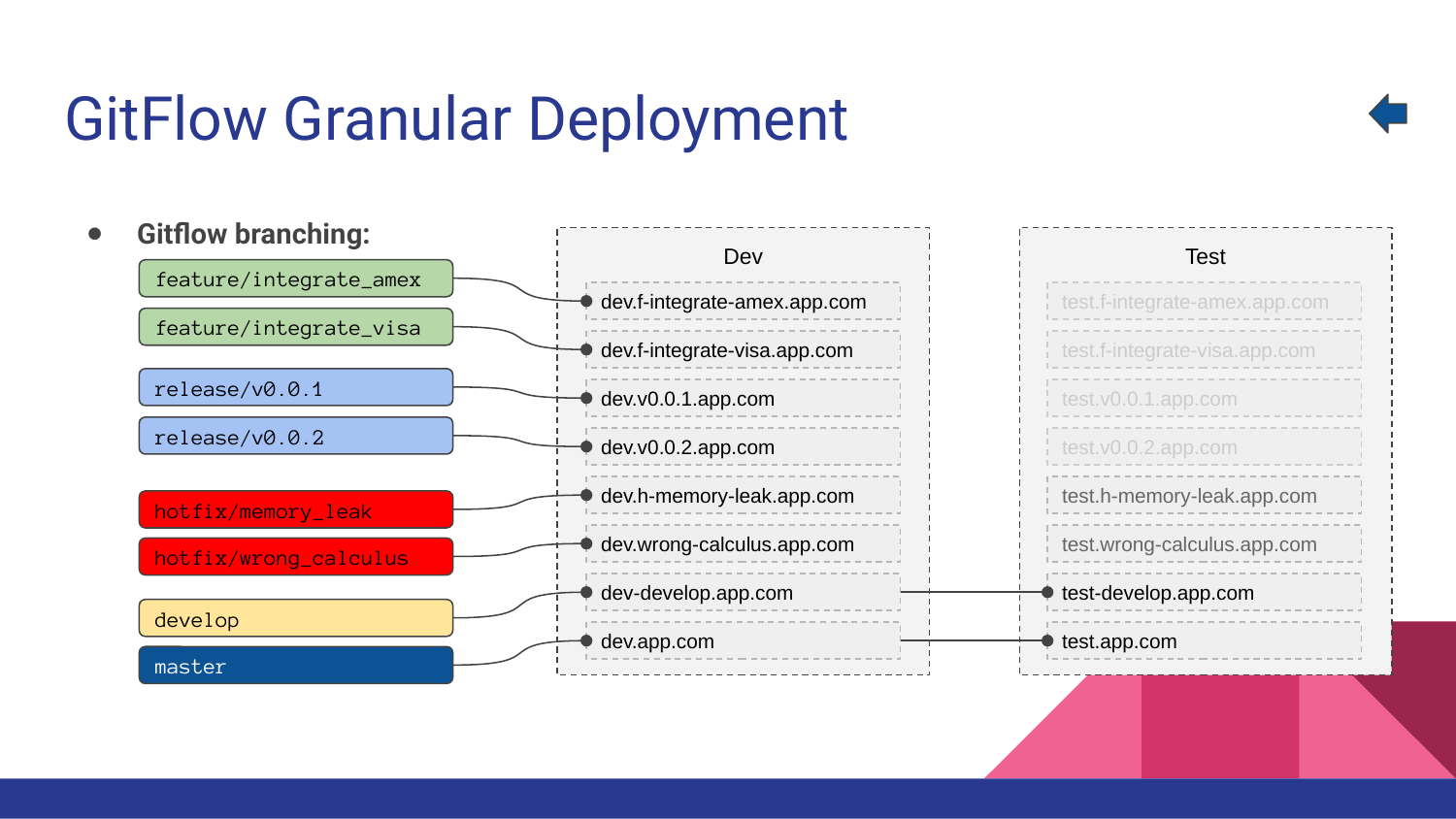

# GitFlow Granular Deployment

Gitflow branching:
Dev

Test

feature/integrate_amex
feature/integrate_visa
dev.f-integrate-amex.app.com
test.f-integrate-amex.app.com
dev.f-integrate-visa.app.com
test.f-integrate-visa.app.com
release/v0.0.1
release/v0.0.2
dev.v0.0.1.app.com
test.v0.0.1.app.com
dev.v0.0.2.app.com
test.v0.0.2.app.com
dev.h-memory-leak.app.com
test.h-memory-leak.app.com
hotfix/memory_leak
hotfix/wrong_calculus
dev.wrong-calculus.app.com
test.wrong-calculus.app.com
dev-develop.app.com
test-develop.app.com
develop
master
dev.app.com
test.app.com